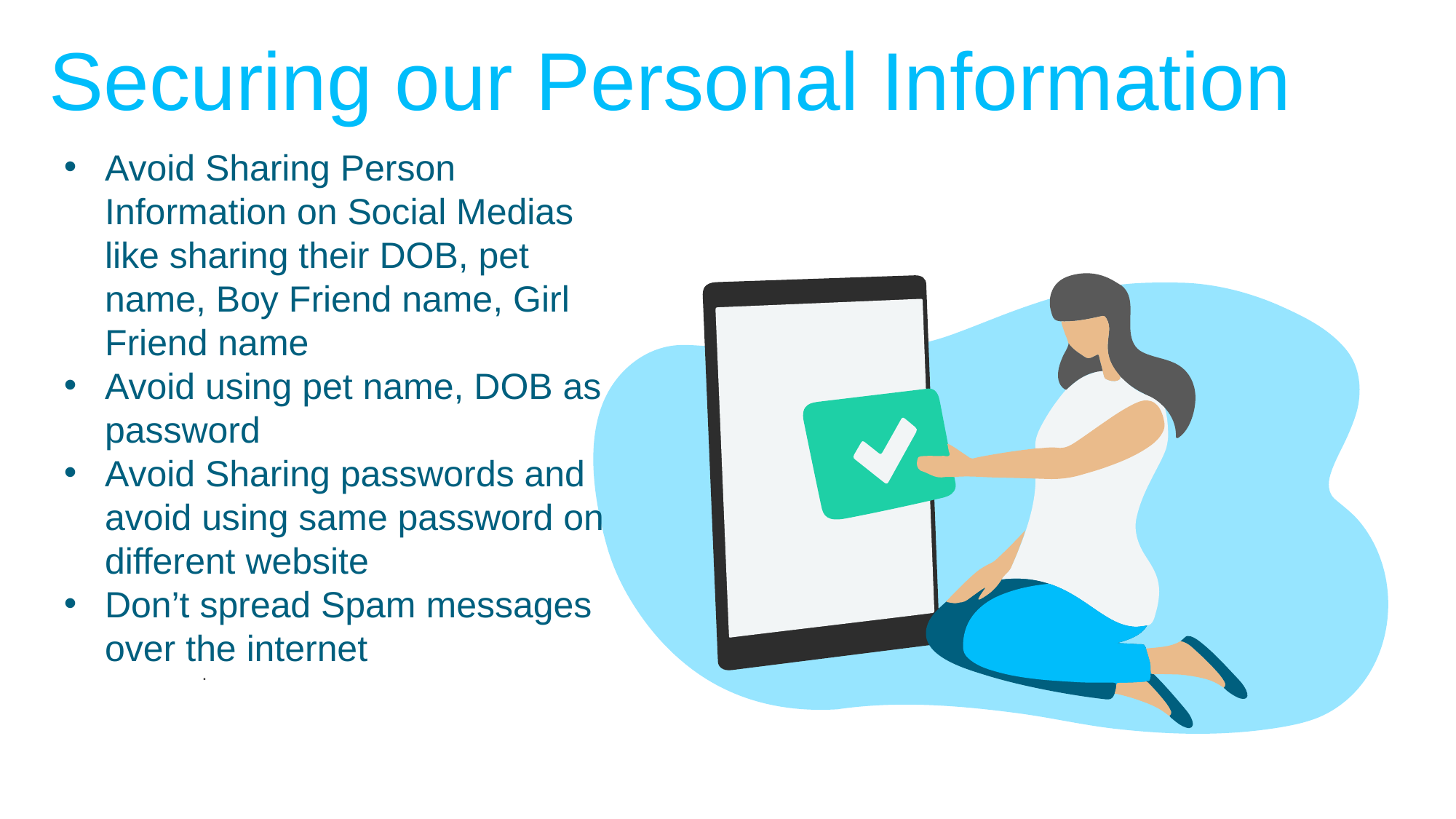

Securing our Personal Information
Avoid Sharing Person Information on Social Medias like sharing their DOB, pet name, Boy Friend name, Girl Friend name
Avoid using pet name, DOB as password
Avoid Sharing passwords and avoid using same password on different website
Don’t spread Spam messages over the internet

.